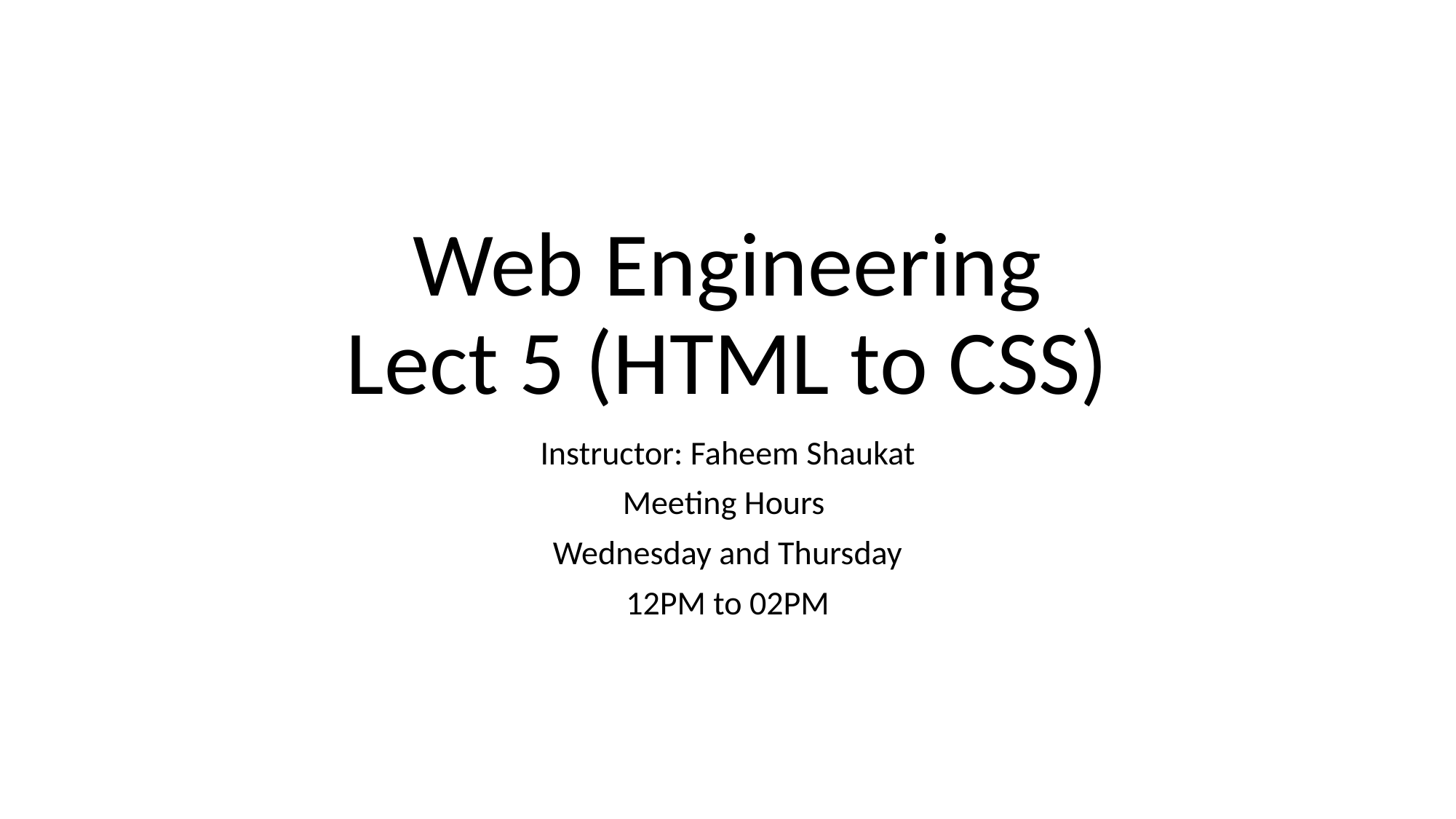

# Web Engineering Lect 5 (HTML to CSS)
Instructor: Faheem Shaukat
Meeting Hours
Wednesday and Thursday
12PM to 02PM